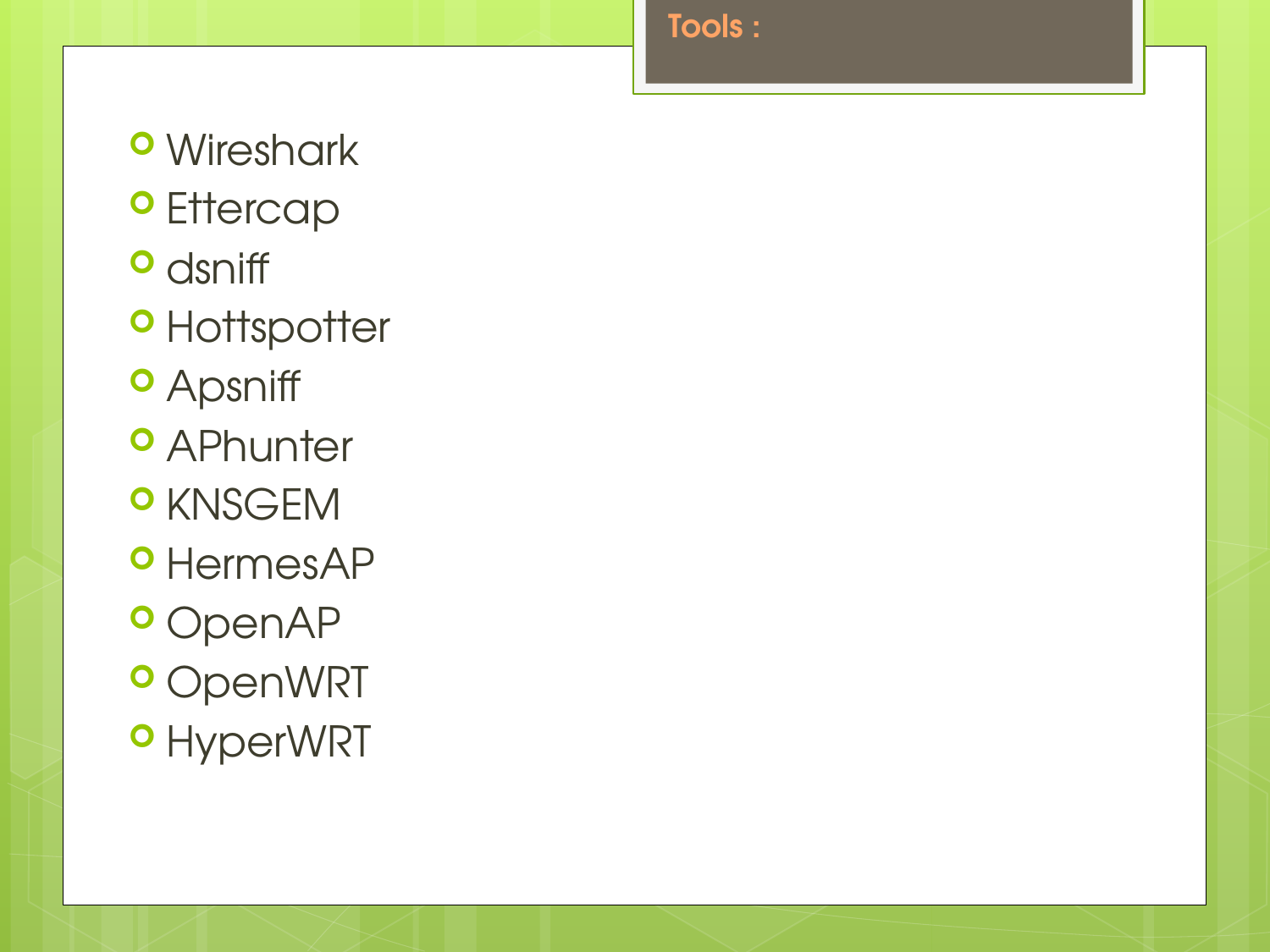

Tools :
Wireshark
Ettercap
dsniff
Hottspotter
Apsniff
APhunter
KNSGEM
HermesAP
OpenAP
OpenWRT
HyperWRT